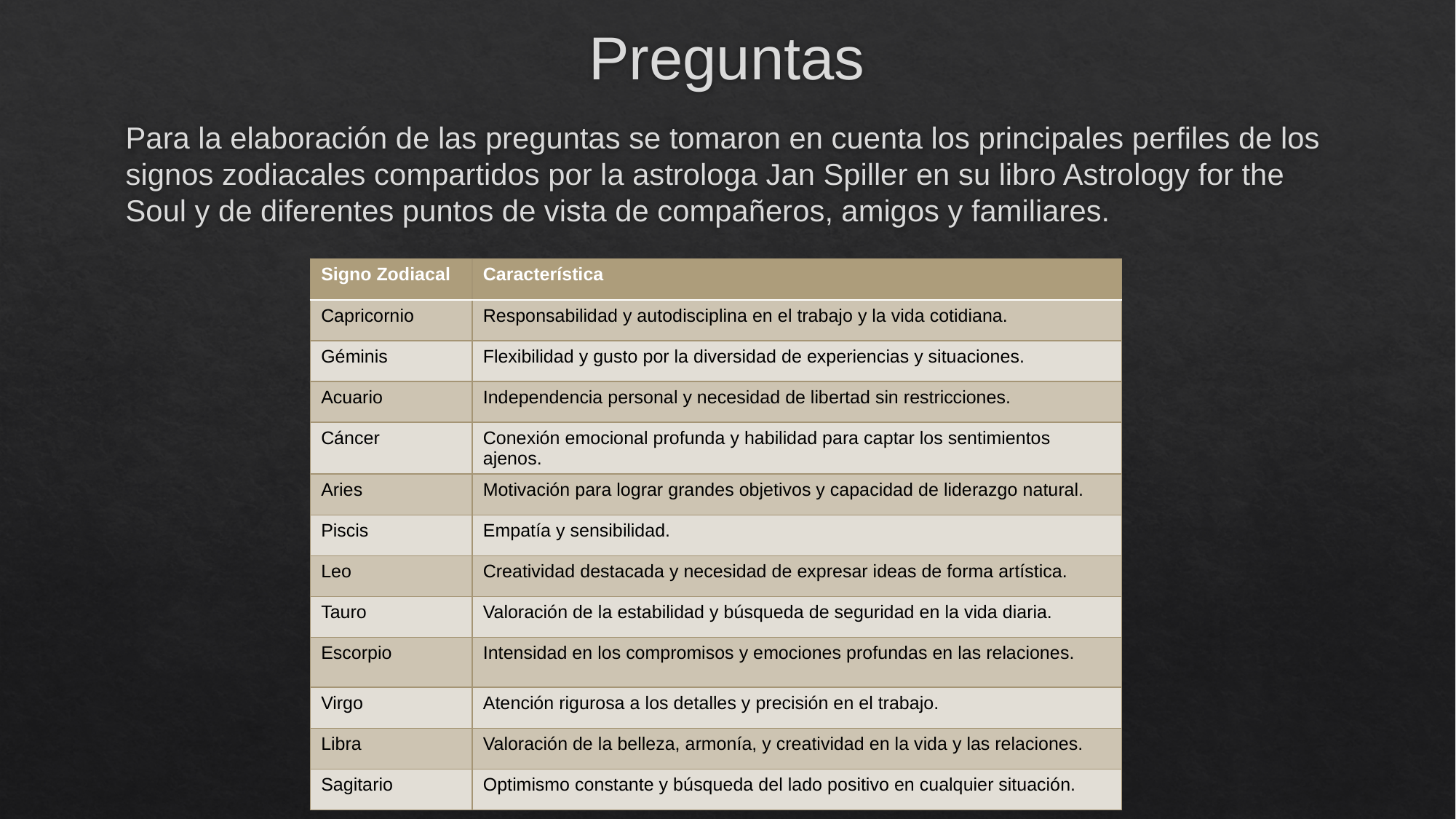

# Preguntas
Para la elaboración de las preguntas se tomaron en cuenta los principales perfiles de los signos zodiacales compartidos por la astrologa Jan Spiller en su libro Astrology for the Soul y de diferentes puntos de vista de compañeros, amigos y familiares.

| Signo Zodiacal | Característica |
| --- | --- |
| Capricornio | Responsabilidad y autodisciplina en el trabajo y la vida cotidiana. |
| Géminis | Flexibilidad y gusto por la diversidad de experiencias y situaciones. |
| Acuario | Independencia personal y necesidad de libertad sin restricciones. |
| Cáncer | Conexión emocional profunda y habilidad para captar los sentimientos ajenos. |
| Aries | Motivación para lograr grandes objetivos y capacidad de liderazgo natural. |
| Piscis | Empatía y sensibilidad. |
| Leo | Creatividad destacada y necesidad de expresar ideas de forma artística. |
| Tauro | Valoración de la estabilidad y búsqueda de seguridad en la vida diaria. |
| Escorpio | Intensidad en los compromisos y emociones profundas en las relaciones. |
| Virgo | Atención rigurosa a los detalles y precisión en el trabajo. |
| Libra | Valoración de la belleza, armonía, y creatividad en la vida y las relaciones. |
| Sagitario | Optimismo constante y búsqueda del lado positivo en cualquier situación. |